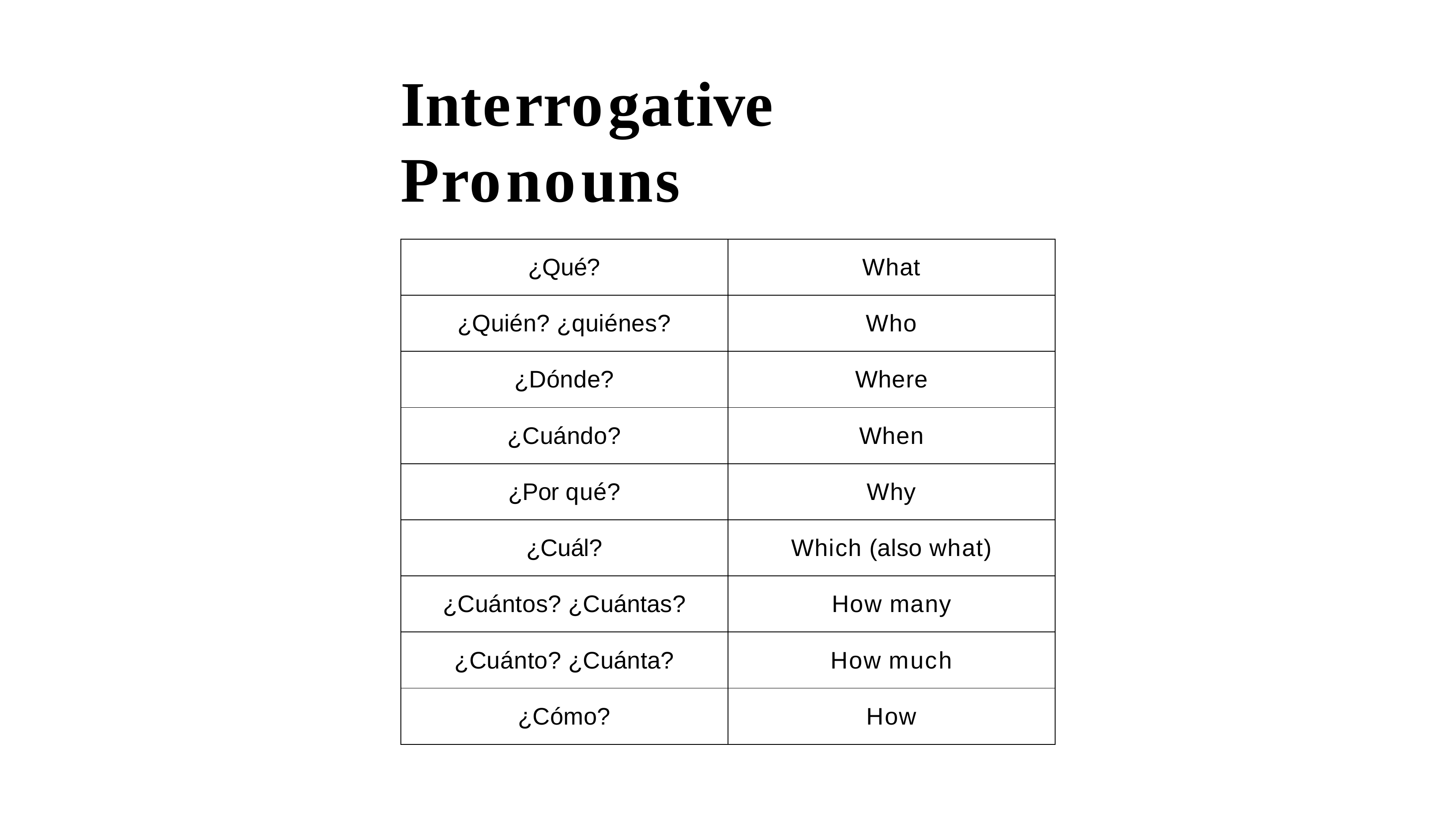

# Interrogative Pronouns
| ¿Qué? | What |
| --- | --- |
| ¿Quién? ¿quiénes? | Who |
| ¿Dónde? | Where |
| ¿Cuándo? | When |
| ¿Por qué? | Why |
| ¿Cuál? | Which (also what) |
| ¿Cuántos? ¿Cuántas? | How many |
| ¿Cuánto? ¿Cuánta? | How much |
| ¿Cómo? | How |